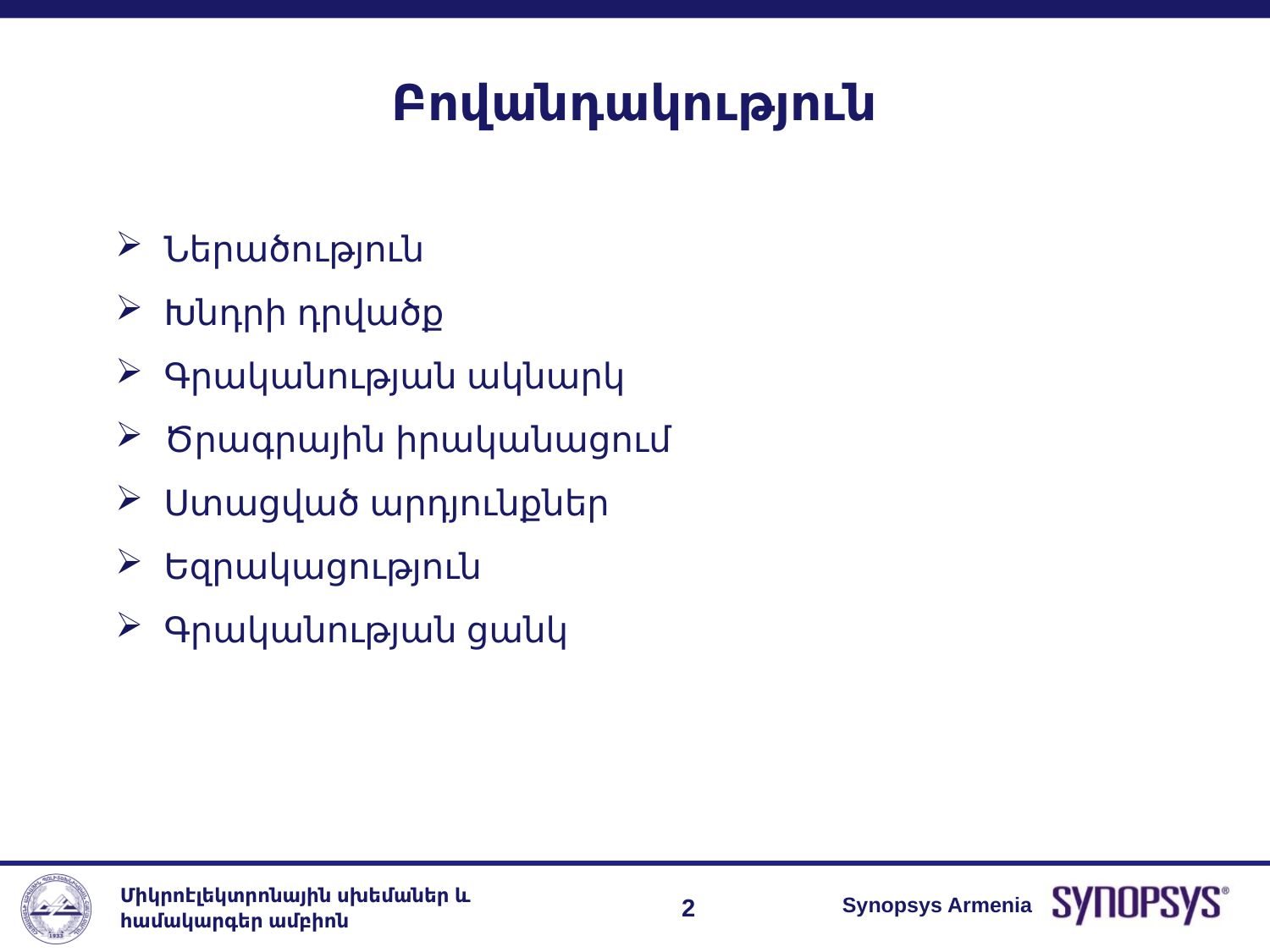

# Բովանդակություն
Ներածություն
Խնդրի դրվածք
Գրականության ակնարկ
Ծրագրային իրականացում
Ստացված արդյունքներ
Եզրակացություն
Գրականության ցանկ